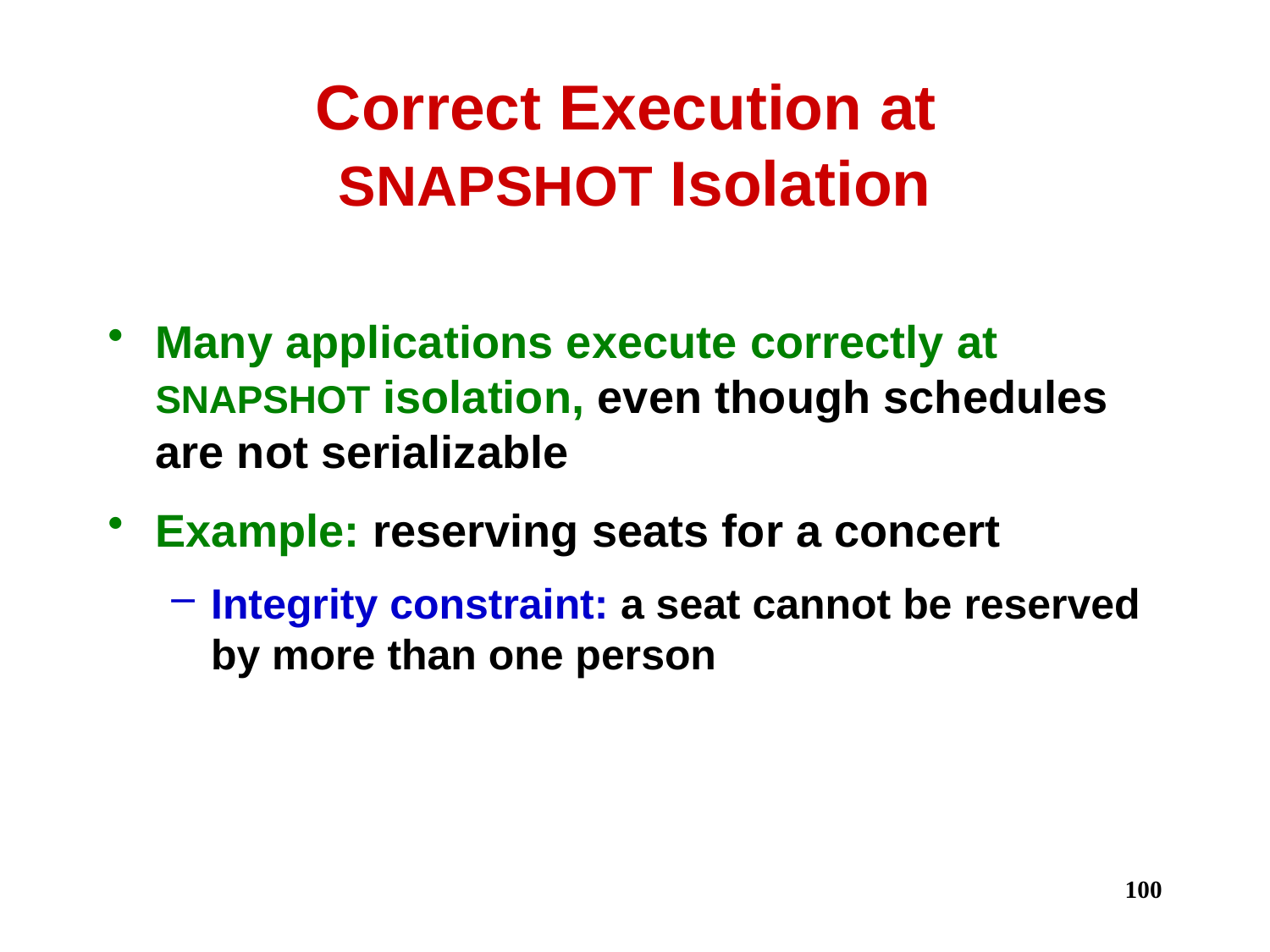

# Correct Execution at SNAPSHOT Isolation
Many applications execute correctly at  SNAPSHOT isolation, even though schedules are not serializable
Example: reserving seats for a concert
Integrity constraint: a seat cannot be reserved by more than one person
100